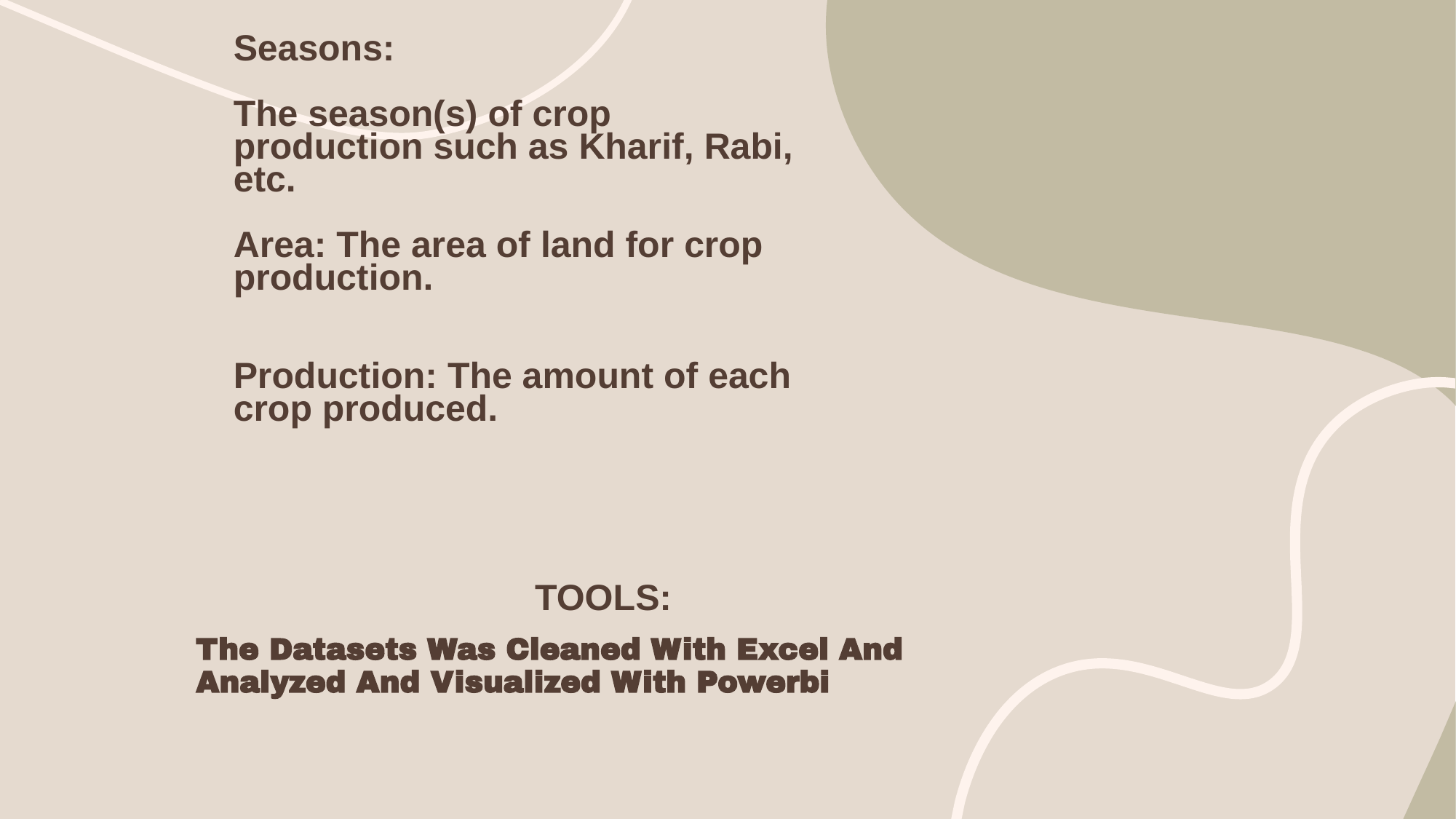

# Seasons: The season(s) of crop production such as Kharif, Rabi, etc. Area: The area of land for crop production. Production: The amount of each crop produced.
Tools:
The Datasets Was Cleaned With Excel And Analyzed And Visualized With Powerbi